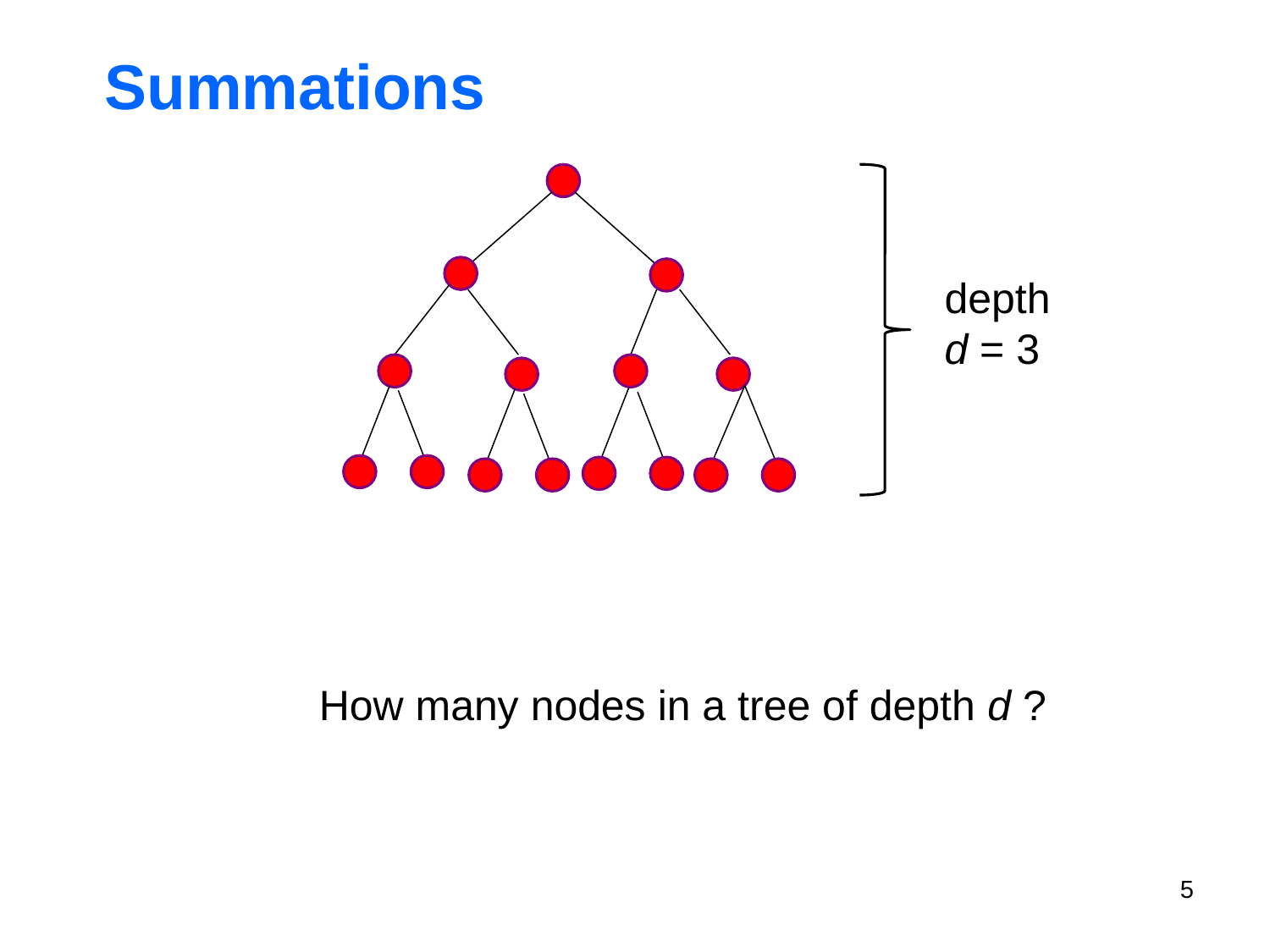

# Summations

depth
d = 3

How many nodes in a tree of depth d ?
5